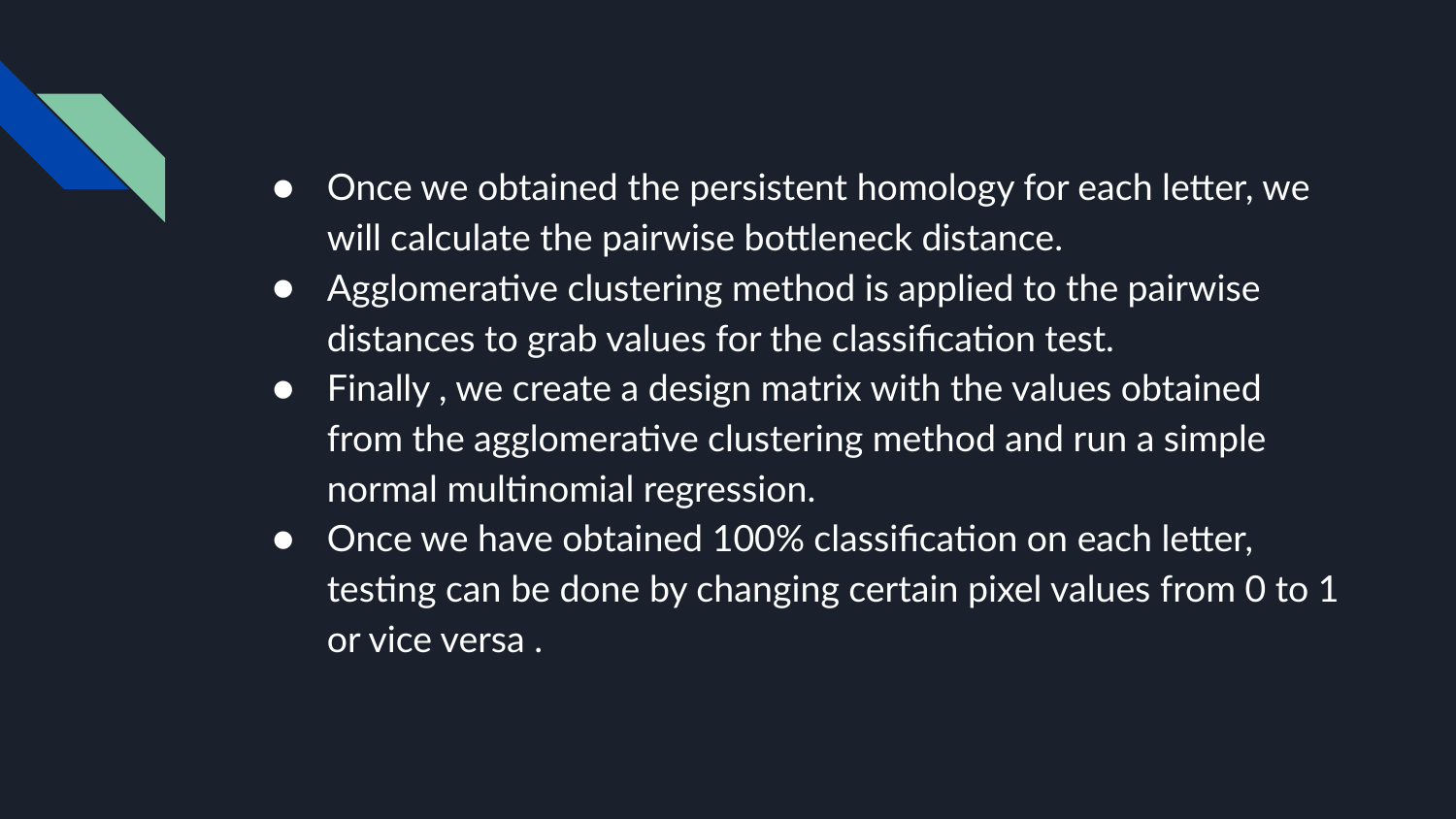

Once we obtained the persistent homology for each letter, we will calculate the pairwise bottleneck distance.
Agglomerative clustering method is applied to the pairwise distances to grab values for the classification test.
Finally , we create a design matrix with the values obtained from the agglomerative clustering method and run a simple normal multinomial regression.
Once we have obtained 100% classification on each letter, testing can be done by changing certain pixel values from 0 to 1 or vice versa .